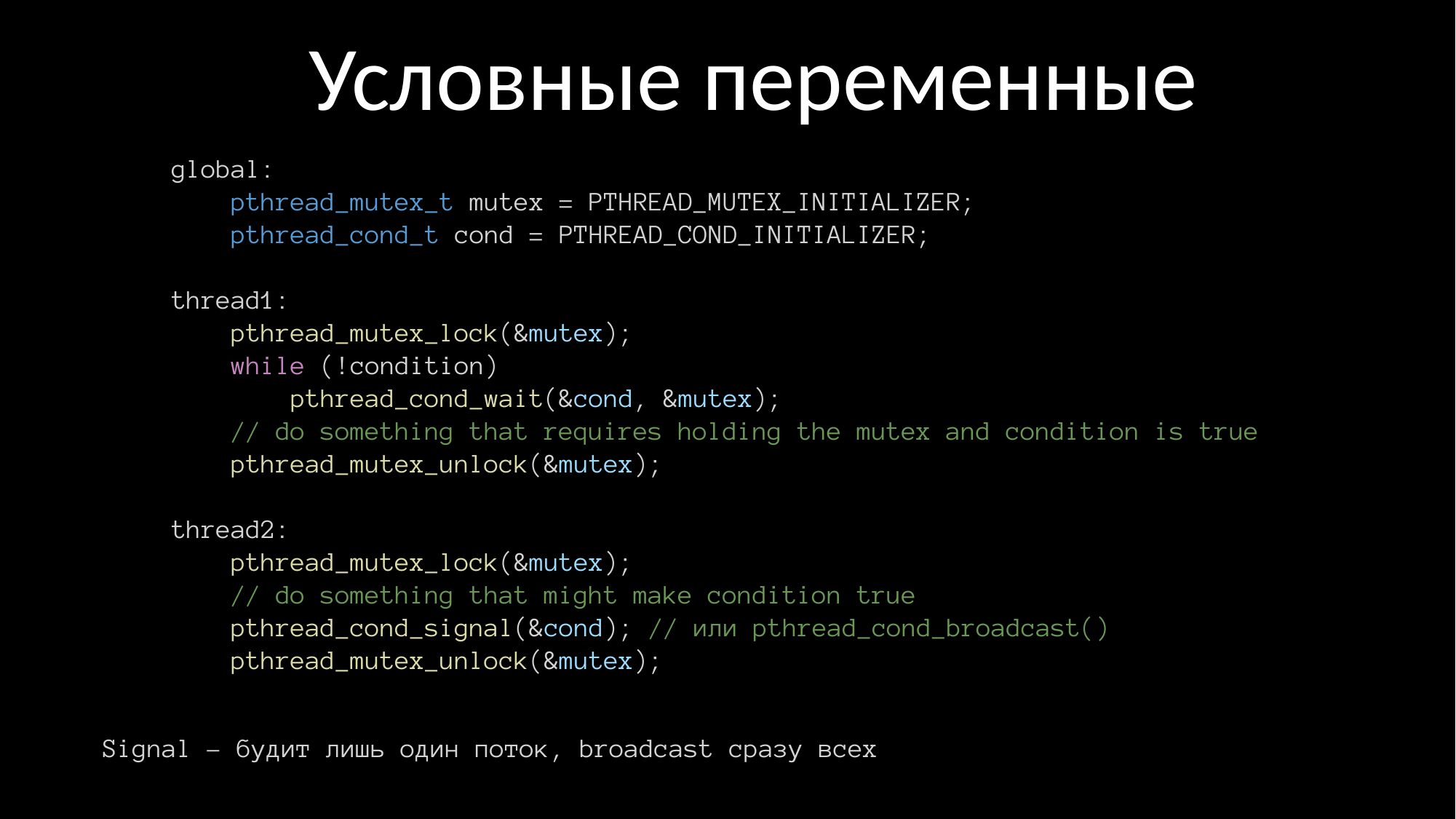

Условные переменные

global:
    pthread_mutex_t mutex = PTHREAD_MUTEX_INITIALIZER;
    pthread_cond_t cond = PTHREAD_COND_INITIALIZER;

thread1:
    pthread_mutex_lock(&mutex);
    while (!condition)
        pthread_cond_wait(&cond, &mutex);
    // do something that requires holding the mutex and condition is true
    pthread_mutex_unlock(&mutex);
thread2:
    pthread_mutex_lock(&mutex);
    // do something that might make condition true
    pthread_cond_signal(&cond); // или pthread_cond_broadcast()
    pthread_mutex_unlock(&mutex);
Signal – будит лишь один поток, broadcast сразу всех